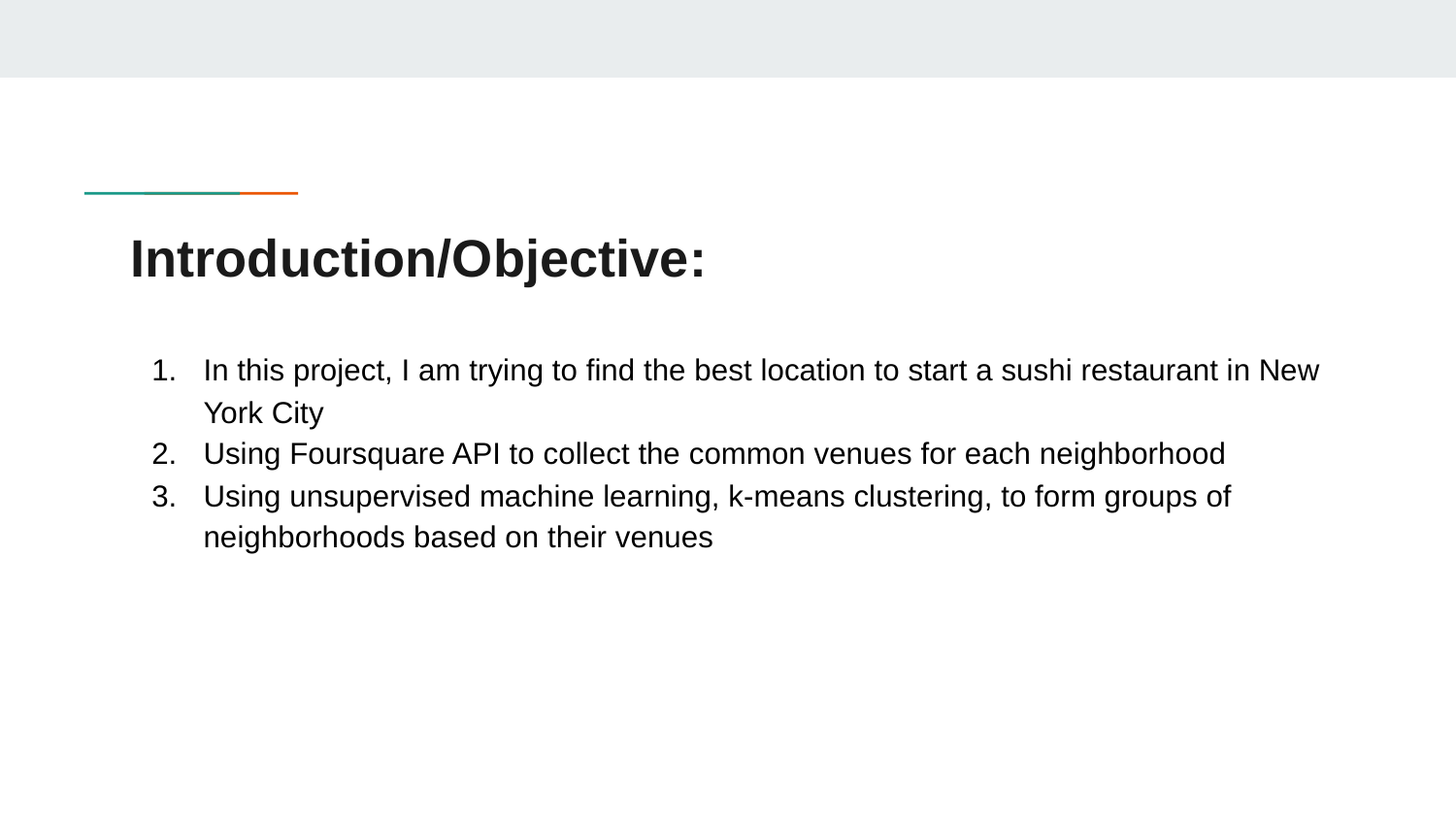

# Introduction/Objective:
In this project, I am trying to find the best location to start a sushi restaurant in New York City
Using Foursquare API to collect the common venues for each neighborhood
Using unsupervised machine learning, k-means clustering, to form groups of neighborhoods based on their venues